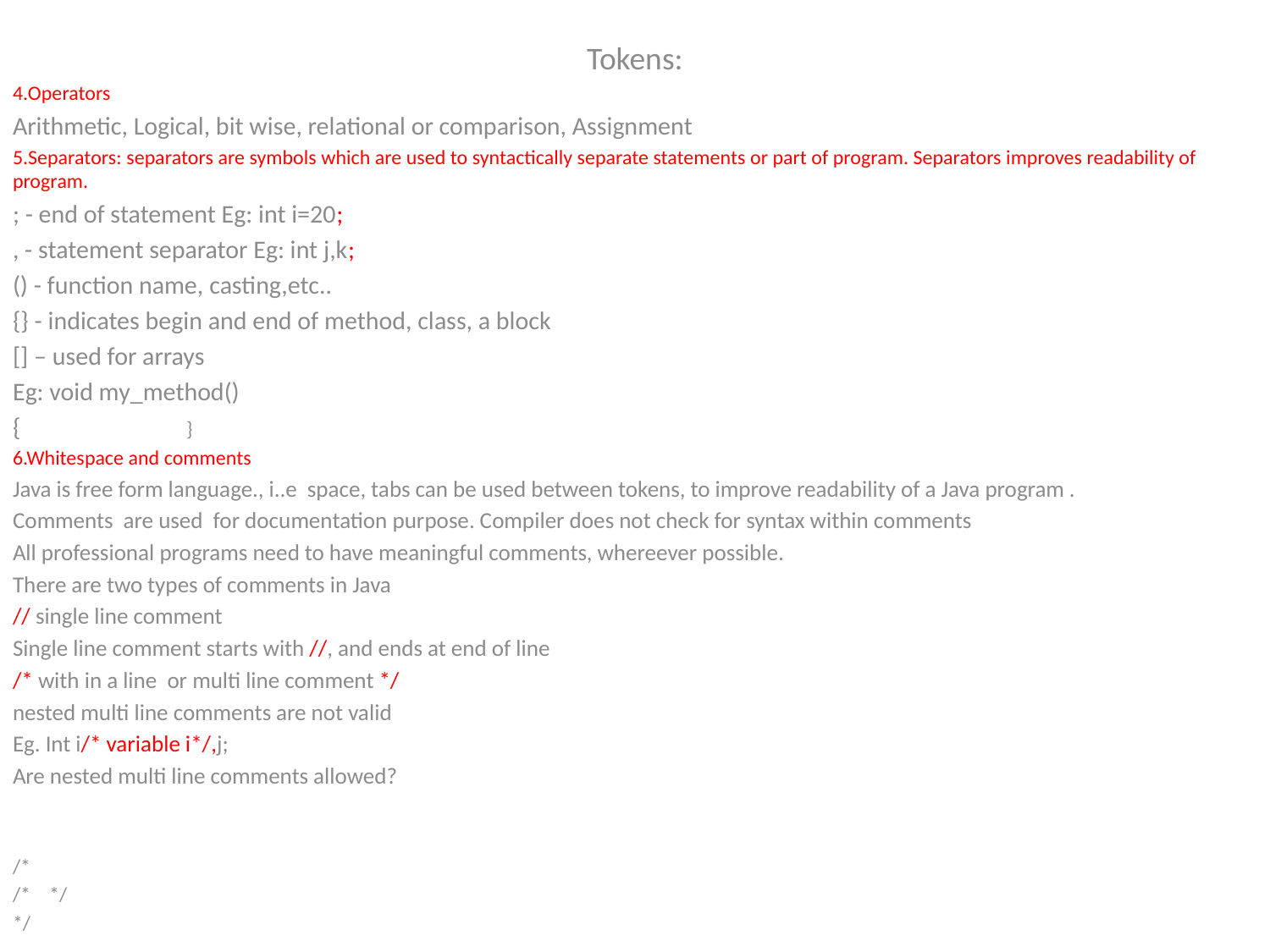

Tokens:
4.Operators
Arithmetic, Logical, bit wise, relational or comparison, Assignment
5.Separators: separators are symbols which are used to syntactically separate statements or part of program. Separators improves readability of program.
; - end of statement Eg: int i=20;
, - statement separator Eg: int j,k;
() - function name, casting,etc..
{} - indicates begin and end of method, class, a block
[] – used for arrays
Eg: void my_method()
{                             }
6.Whitespace and comments
Java is free form language., i..e  space, tabs can be used between tokens, to improve readability of a Java program .
Comments  are used  for documentation purpose. Compiler does not check for syntax within comments
All professional programs need to have meaningful comments, whereever possible.
There are two types of comments in Java
// single line comment
Single line comment starts with //, and ends at end of line
/* with in a line  or multi line comment */
nested multi line comments are not valid
Eg. Int i/* variable i*/,j;
Are nested multi line comments allowed?

/*
/*    */
*/